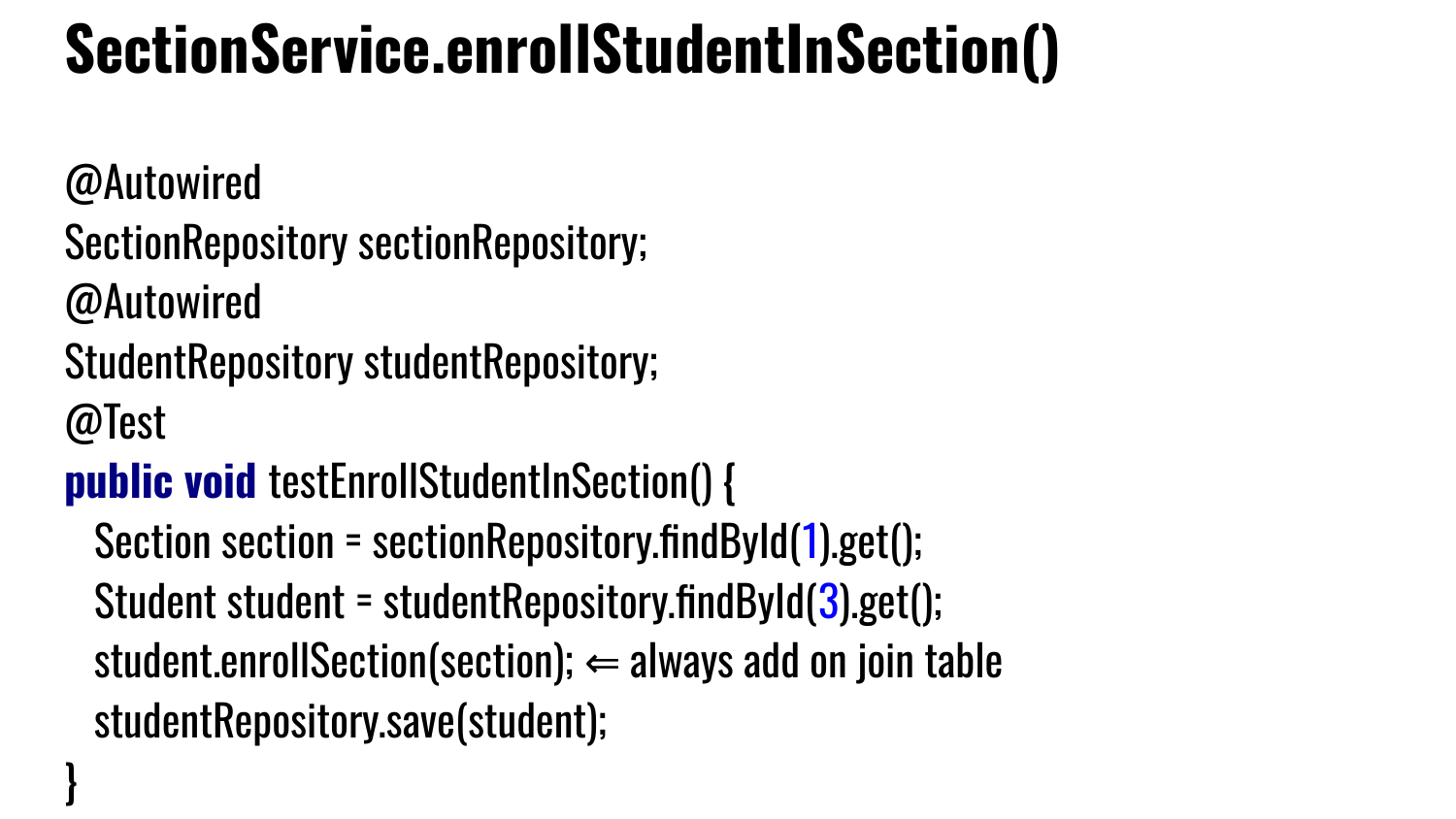

# SectionService.enrollStudentInSection()
@Autowired
SectionRepository sectionRepository;
@Autowired
StudentRepository studentRepository;
@Test
public void testEnrollStudentInSection() {
   Section section = sectionRepository.findById(1).get();
   Student student = studentRepository.findById(3).get();
   student.enrollSection(section); ⇐ always add on join table
   studentRepository.save(student);
}